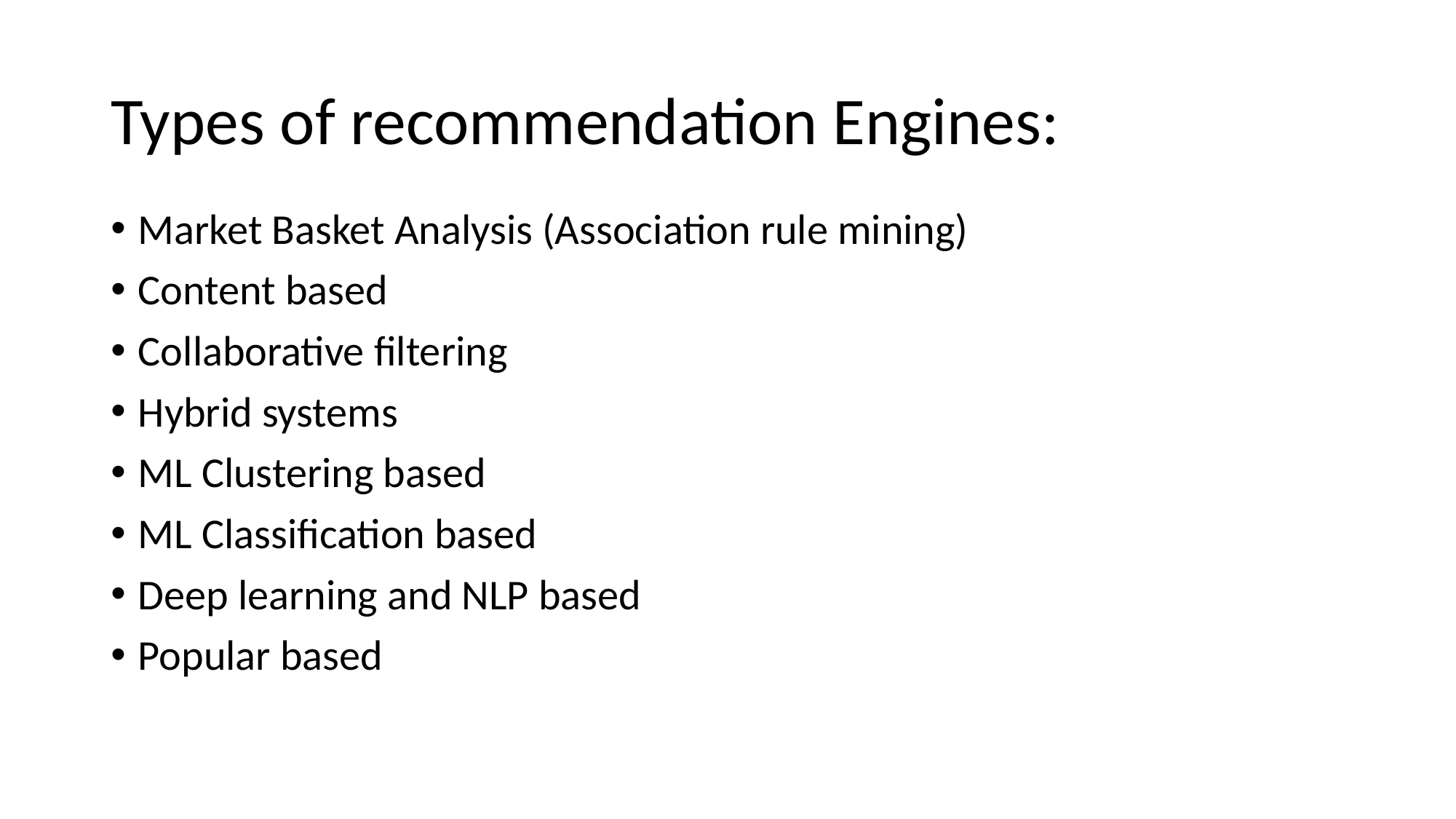

# Types of recommendation Engines:
Market Basket Analysis (Association rule mining)
Content based
Collaborative filtering
Hybrid systems
ML Clustering based
ML Classification based
Deep learning and NLP based
Popular based